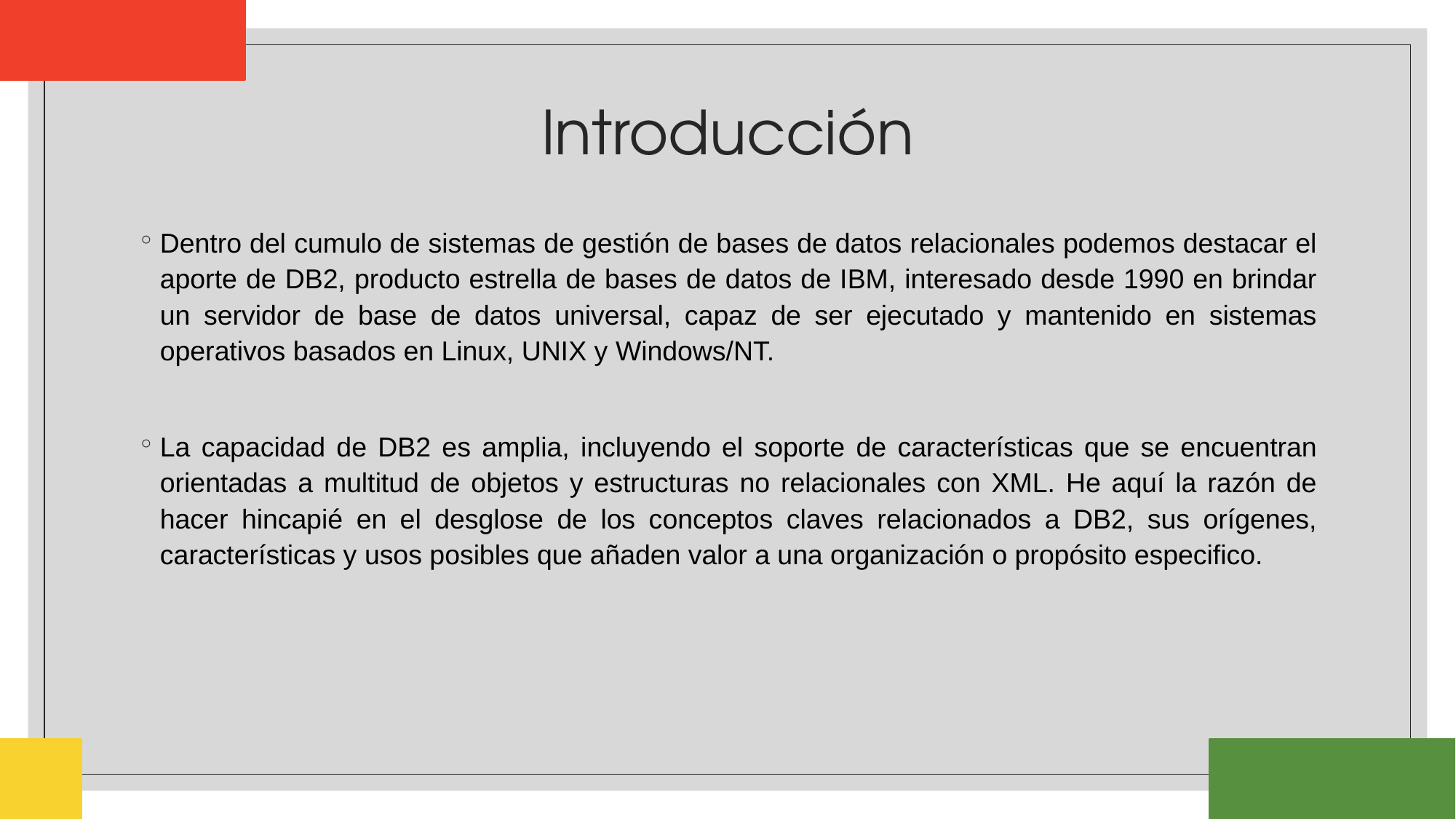

# Introducción
Dentro del cumulo de sistemas de gestión de bases de datos relacionales podemos destacar el aporte de DB2, producto estrella de bases de datos de IBM, interesado desde 1990 en brindar un servidor de base de datos universal, capaz de ser ejecutado y mantenido en sistemas operativos basados en Linux, UNIX y Windows/NT.

La capacidad de DB2 es amplia, incluyendo el soporte de características que se encuentran orientadas a multitud de objetos y estructuras no relacionales con XML. He aquí la razón de hacer hincapié en el desglose de los conceptos claves relacionados a DB2, sus orígenes, características y usos posibles que añaden valor a una organización o propósito especifico.